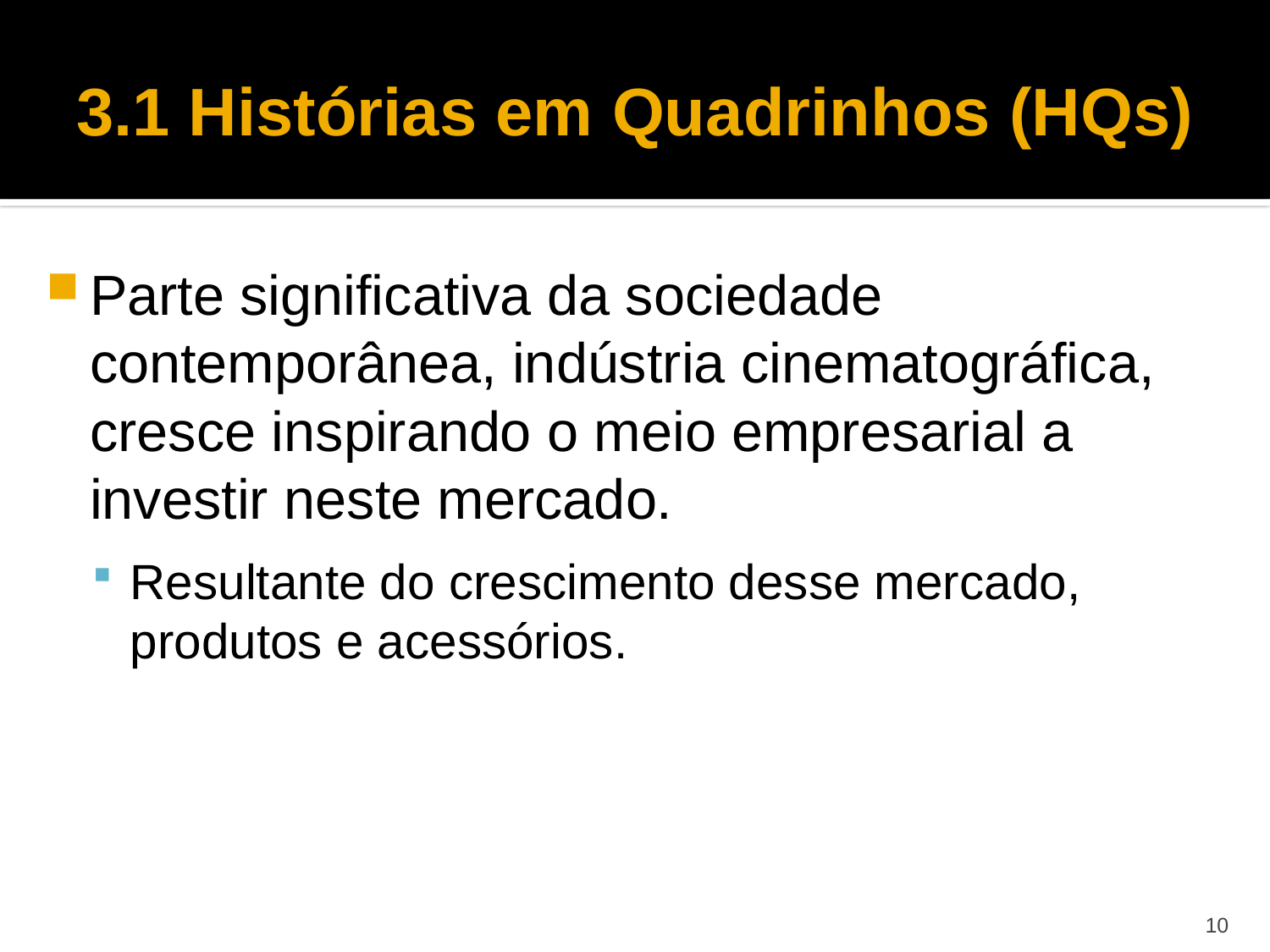

# 3.1 Histórias em Quadrinhos (HQs)
Parte significativa da sociedade contemporânea, indústria cinematográfica, cresce inspirando o meio empresarial a investir neste mercado.
Resultante do crescimento desse mercado, produtos e acessórios.

10